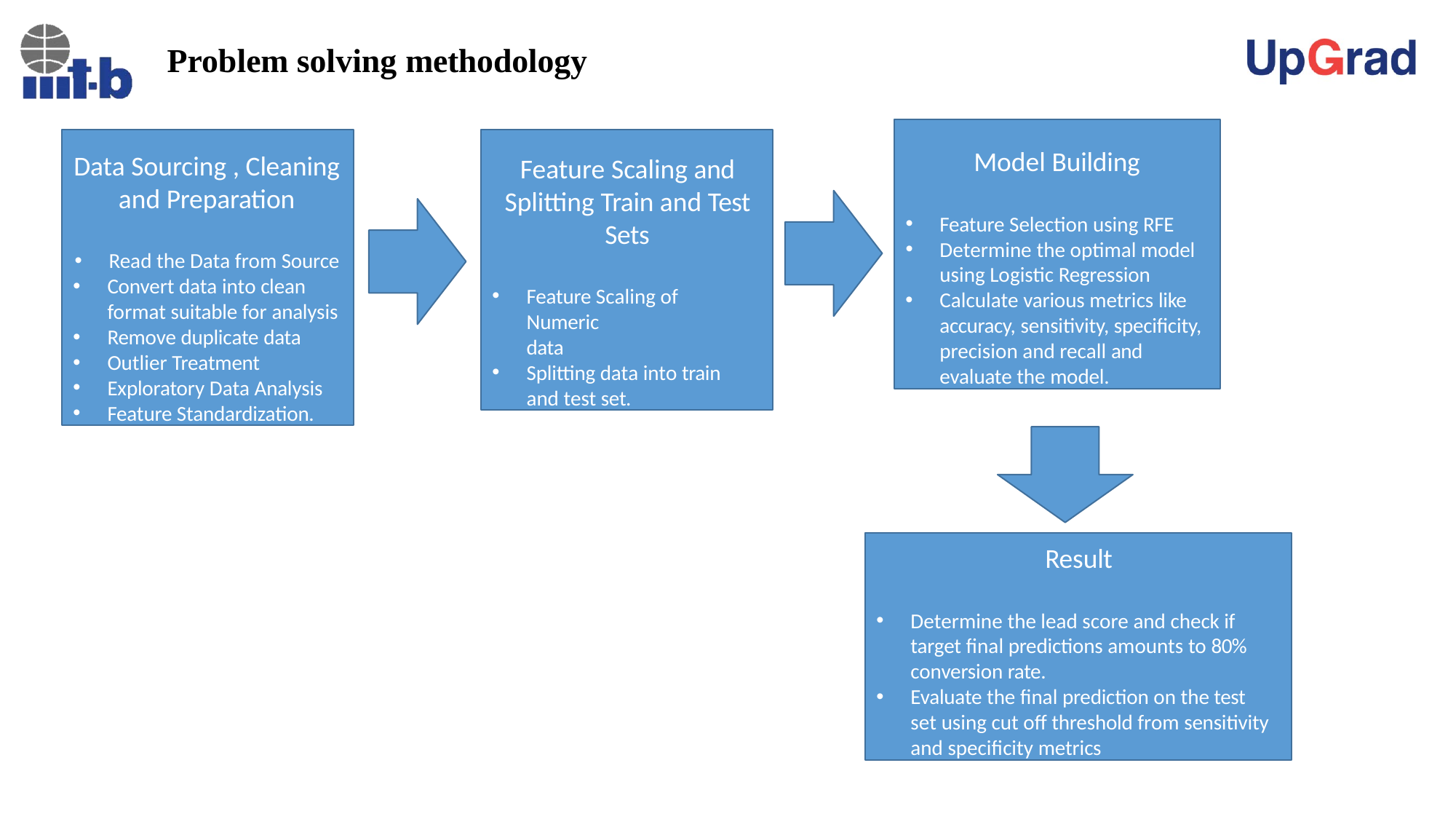

# Problem solving methodology
Model Building
Feature Selection using RFE
Determine the optimal model
using Logistic Regression
Calculate various metrics like accuracy, sensitivity, specificity, precision and recall and evaluate the model.
Data Sourcing , Cleaning and Preparation
Read the Data from Source
Convert data into clean format suitable for analysis
Remove duplicate data
Outlier Treatment
Exploratory Data Analysis
Feature Standardization.
Feature Scaling and Splitting Train and Test Sets
Feature Scaling of Numeric
data
Splitting data into train and test set.

Result
Determine the lead score and check if target final predictions amounts to 80% conversion rate.
Evaluate the final prediction on the test set using cut off threshold from sensitivity and specificity metrics